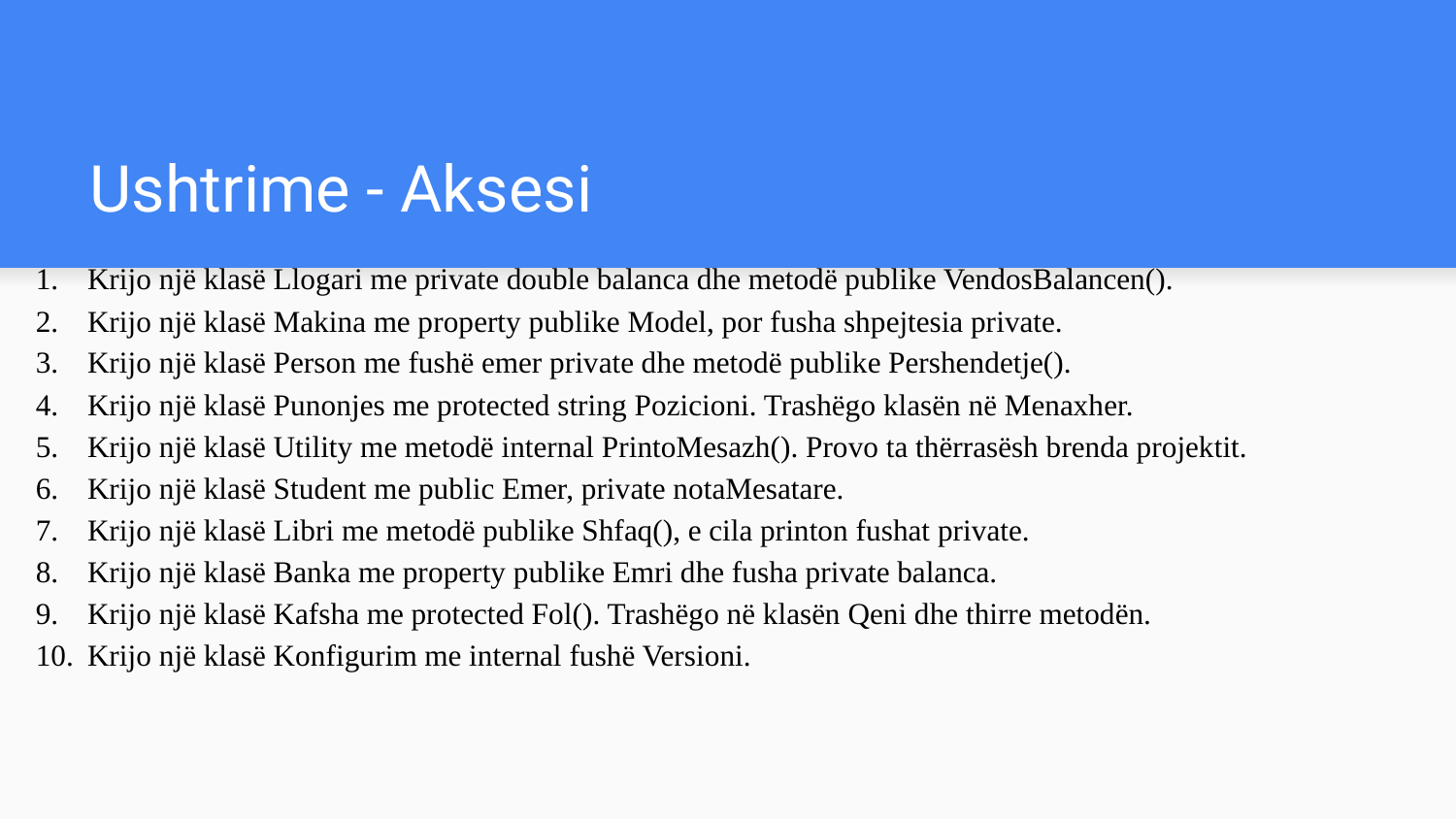

# Ushtrime - Aksesi
Krijo një klasë Llogari me private double balanca dhe metodë publike VendosBalancen().
Krijo një klasë Makina me property publike Model, por fusha shpejtesia private.
Krijo një klasë Person me fushë emer private dhe metodë publike Pershendetje().
Krijo një klasë Punonjes me protected string Pozicioni. Trashëgo klasën në Menaxher.
Krijo një klasë Utility me metodë internal PrintoMesazh(). Provo ta thërrasësh brenda projektit.
Krijo një klasë Student me public Emer, private notaMesatare.
Krijo një klasë Libri me metodë publike Shfaq(), e cila printon fushat private.
Krijo një klasë Banka me property publike Emri dhe fusha private balanca.
Krijo një klasë Kafsha me protected Fol(). Trashëgo në klasën Qeni dhe thirre metodën.
Krijo një klasë Konfigurim me internal fushë Versioni.